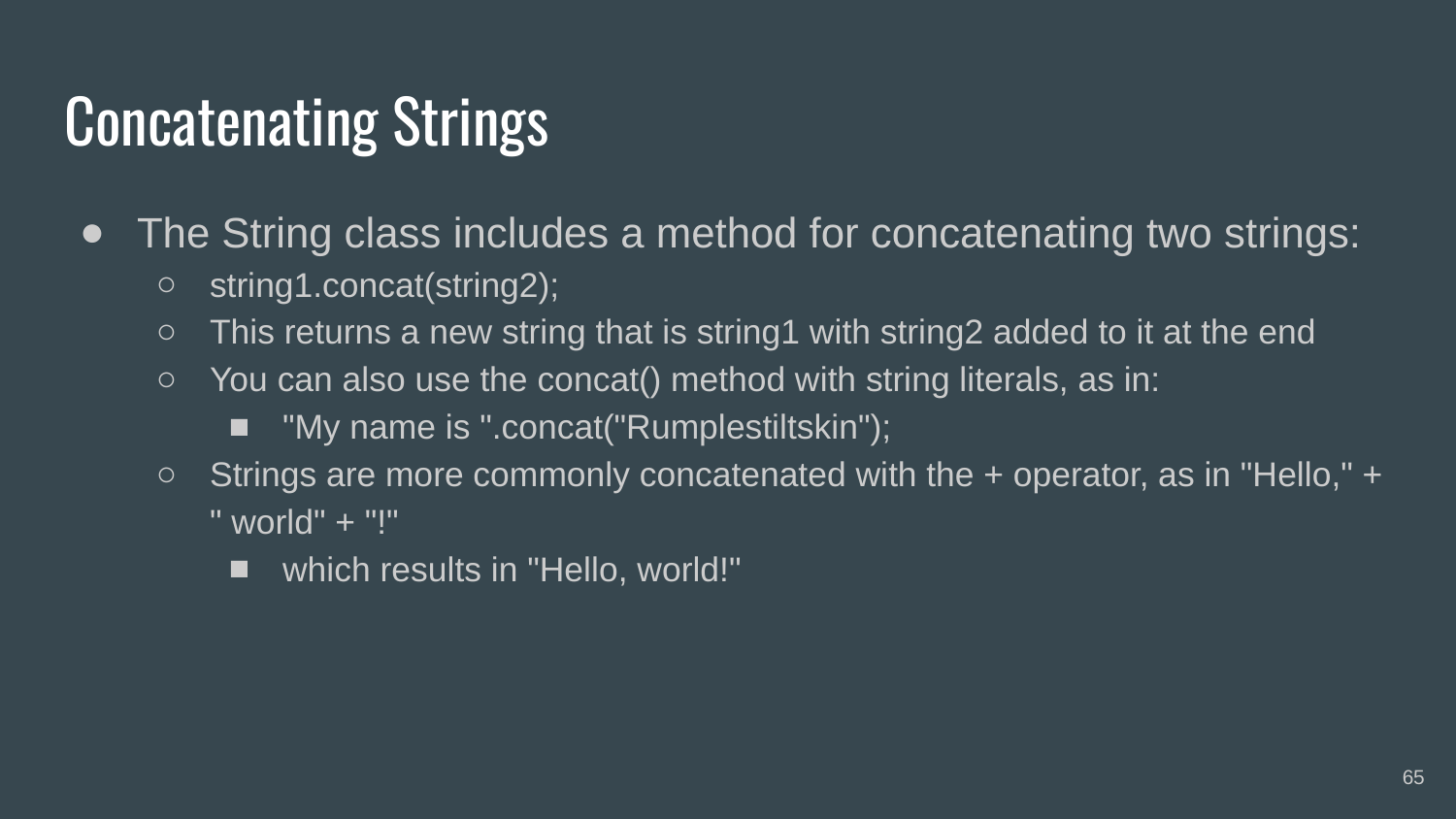

# Concatenating Strings
The String class includes a method for concatenating two strings:
string1.concat(string2);
This returns a new string that is string1 with string2 added to it at the end
You can also use the concat() method with string literals, as in:
"My name is ".concat("Rumplestiltskin");
Strings are more commonly concatenated with the + operator, as in "Hello," + " world" + "!"
which results in "Hello, world!"

65